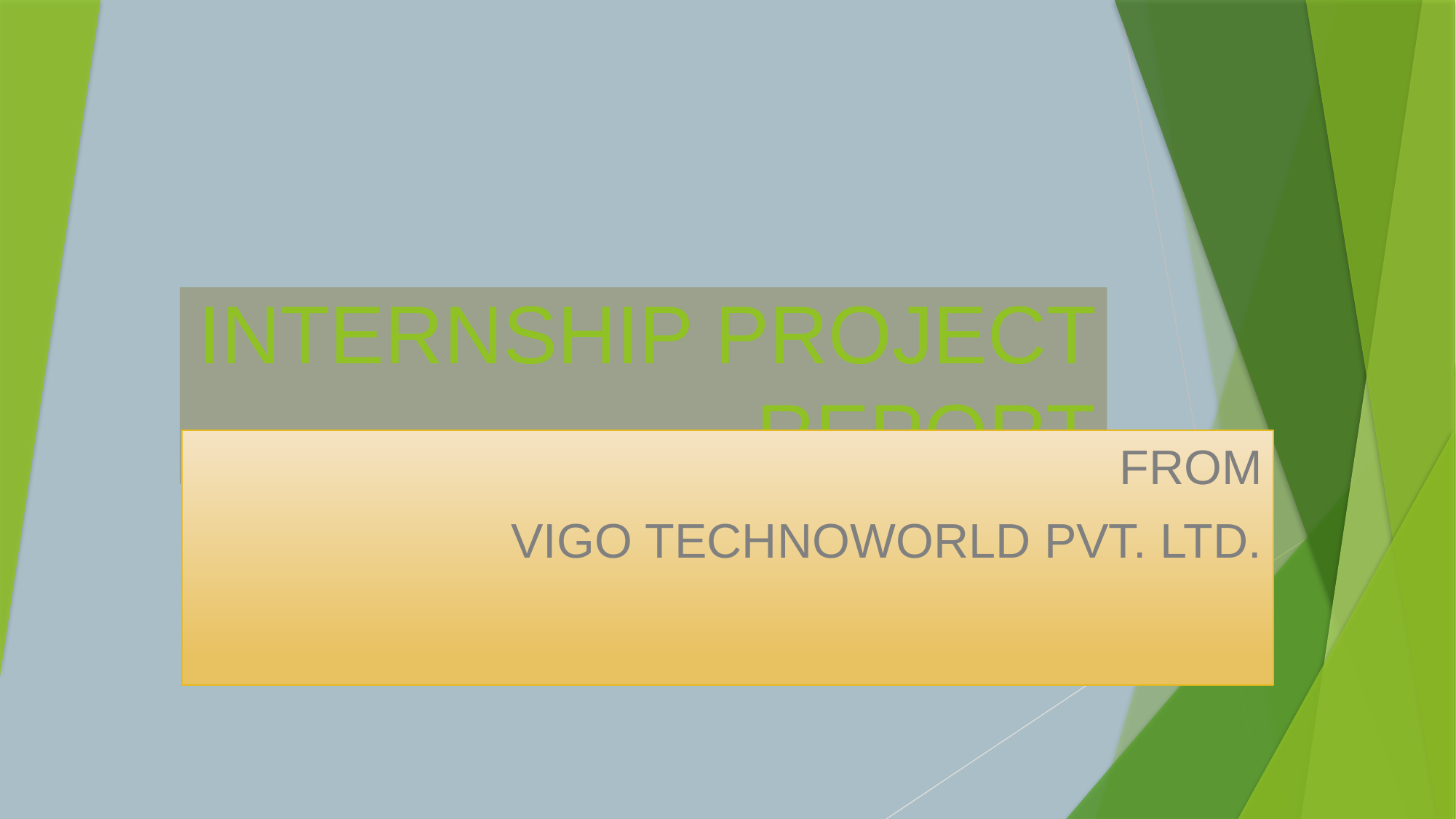

# INTERNSHIP PROJECT REPORT
FROM
VIGO TECHNOWORLD PVT. LTD.